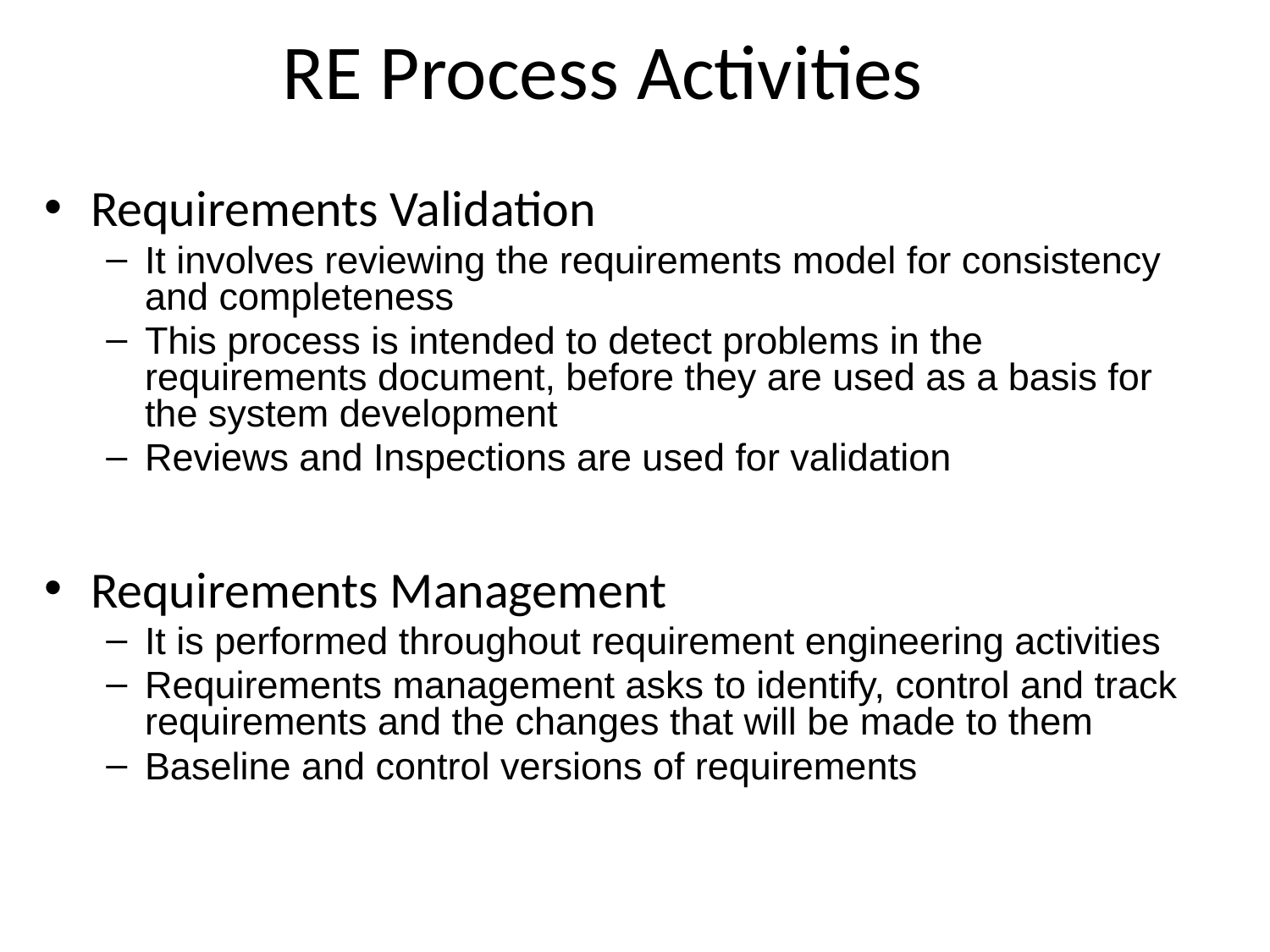

# RE Process Activities
Requirements Validation
It involves reviewing the requirements model for consistency and completeness
This process is intended to detect problems in the requirements document, before they are used as a basis for the system development
Reviews and Inspections are used for validation

Requirements Management
It is performed throughout requirement engineering activities
Requirements management asks to identify, control and track requirements and the changes that will be made to them
Baseline and control versions of requirements